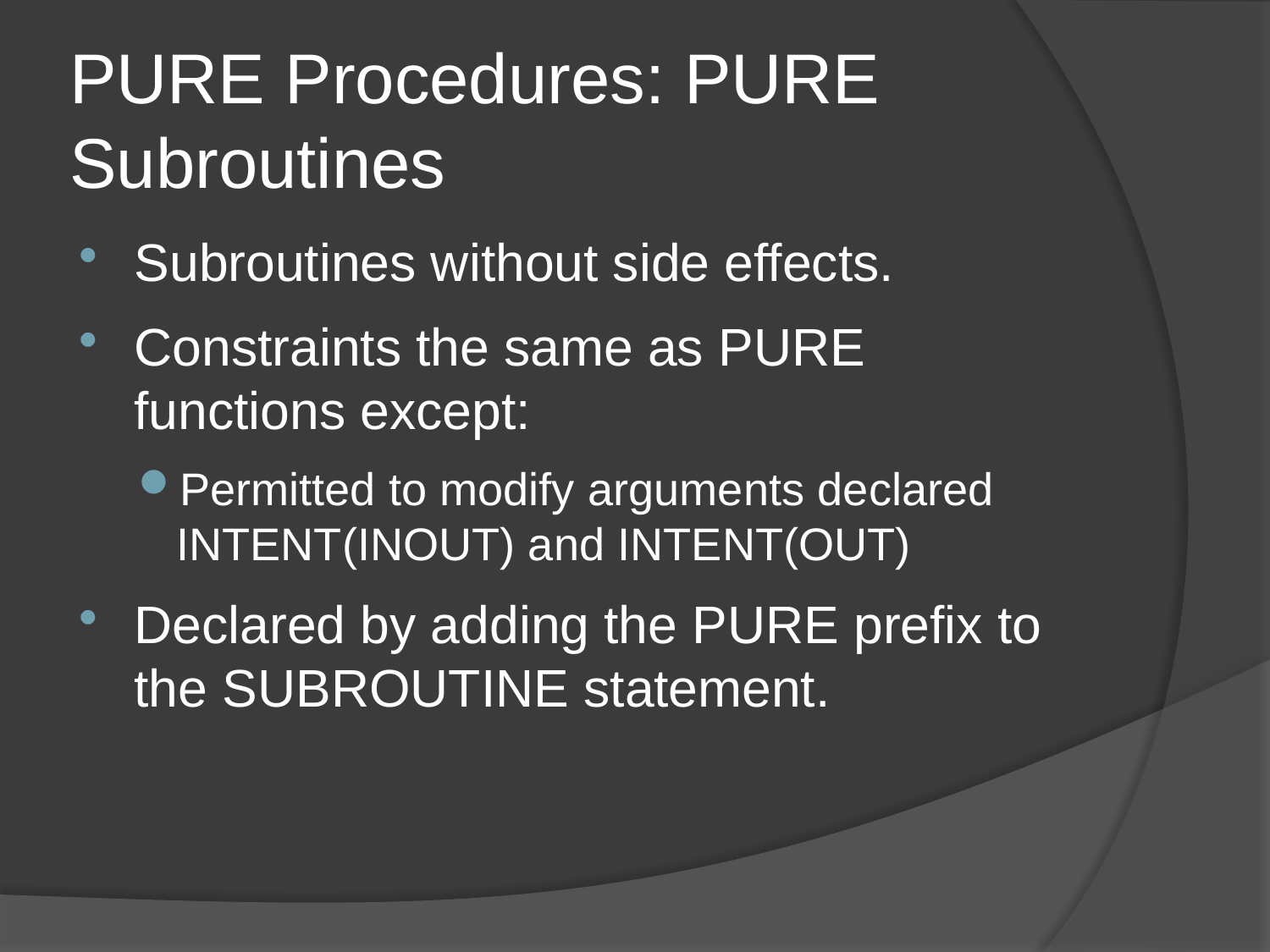

# PURE Procedures: PURE  Subroutines
Subroutines without side effects.
Constraints the same as PURE functions except:
Permitted to modify arguments declared INTENT(INOUT) and INTENT(OUT)
Declared by adding the PURE prefix to the SUBROUTINE statement.